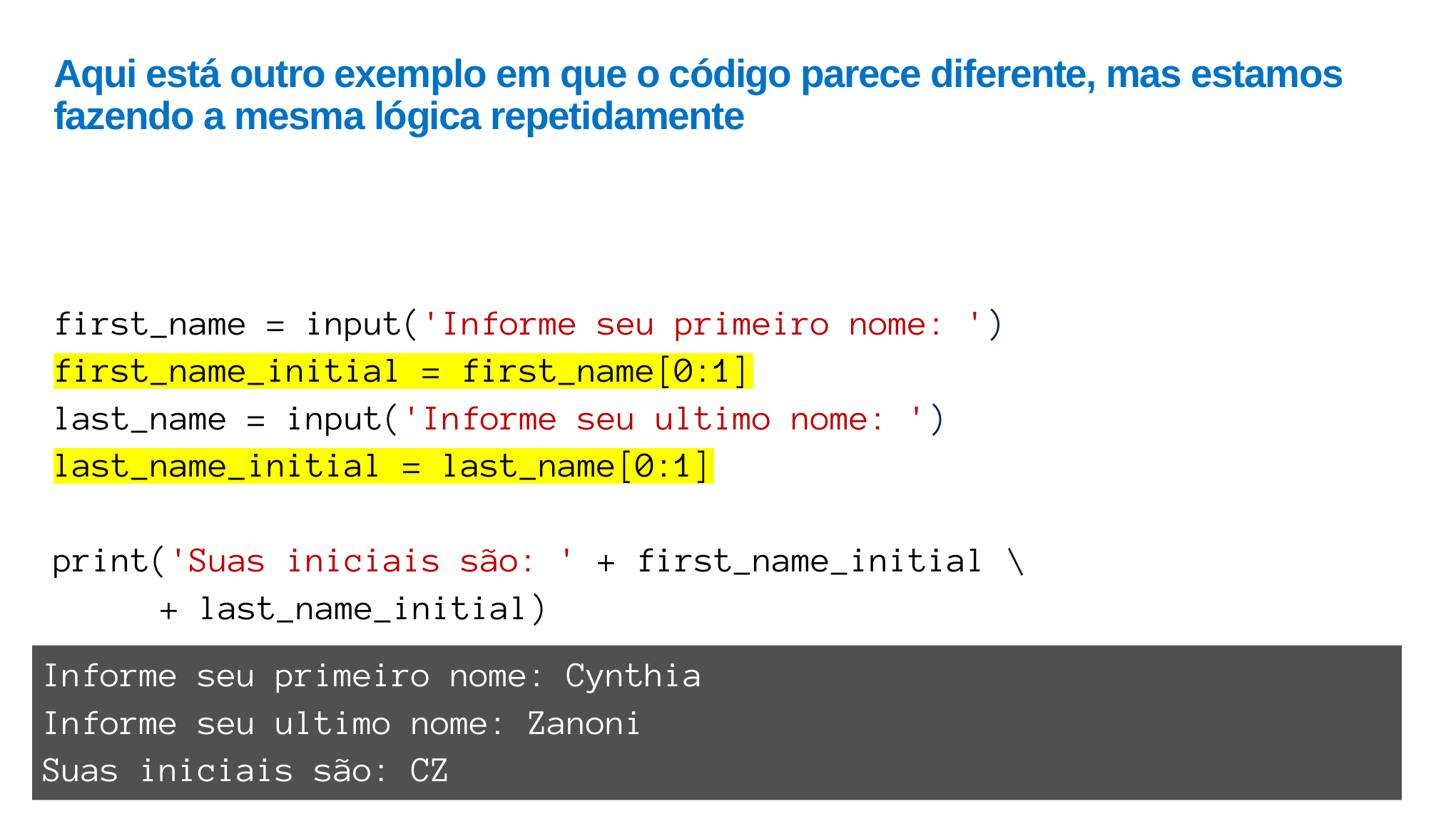

# Aqui está outro exemplo em que o código parece diferente, mas estamos fazendo a mesma lógica repetidamente
first_name = input('Informe seu primeiro nome: ')
first_name_initial = first_name[0:1]
last_name = input('Informe seu ultimo nome: ')
last_name_initial = last_name[0:1]

print('Suas iniciais são: ' + first_name_initial \
	+ last_name_initial)
Informe seu primeiro nome: Cynthia
Informe seu ultimo nome: Zanoni
Suas iniciais são: CZ